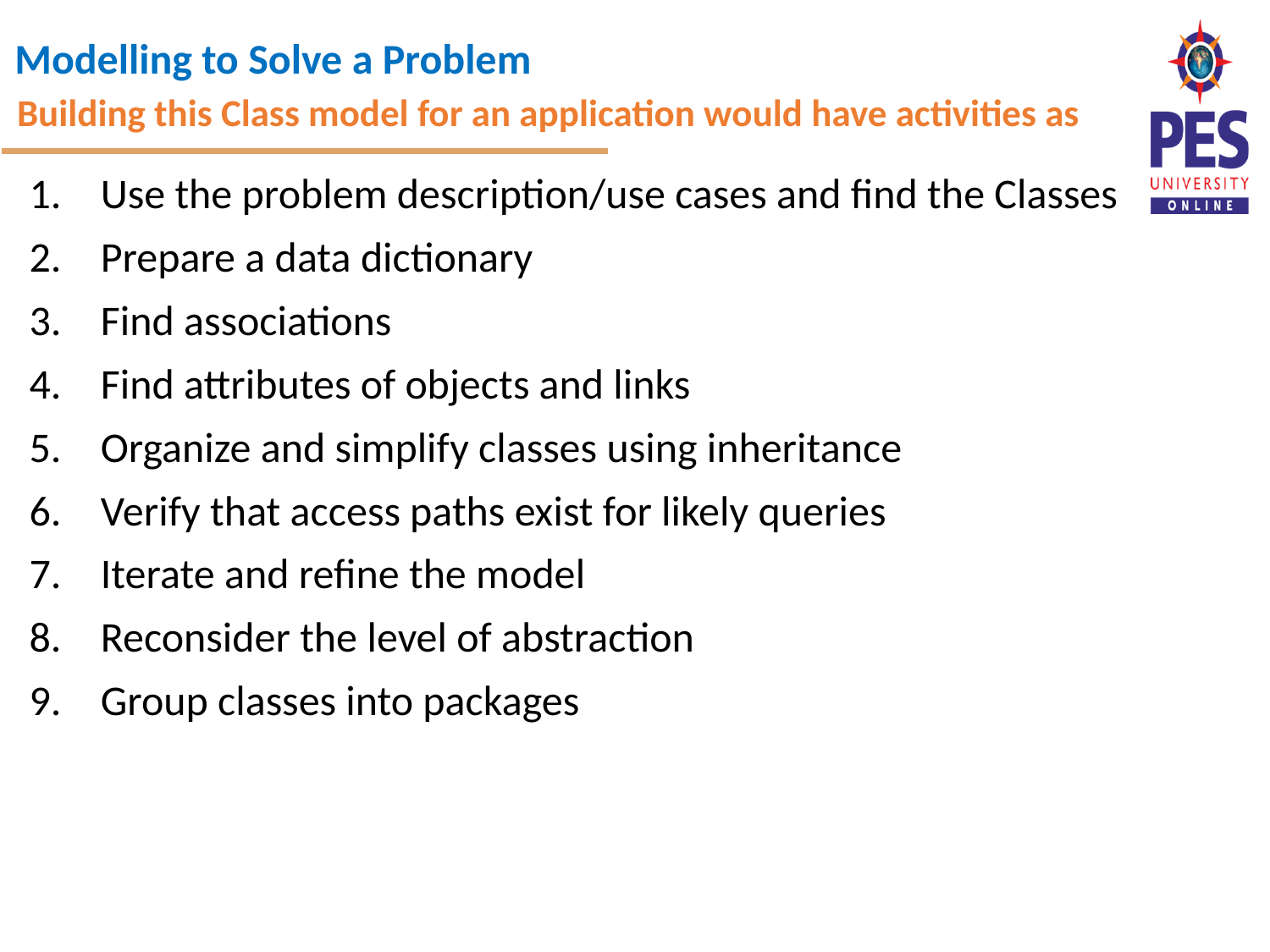

Building this Class model for an application would have activities as
Use the problem description/use cases and find the Classes
Prepare a data dictionary
Find associations
Find attributes of objects and links
Organize and simplify classes using inheritance
Verify that access paths exist for likely queries
Iterate and refine the model
Reconsider the level of abstraction
Group classes into packages